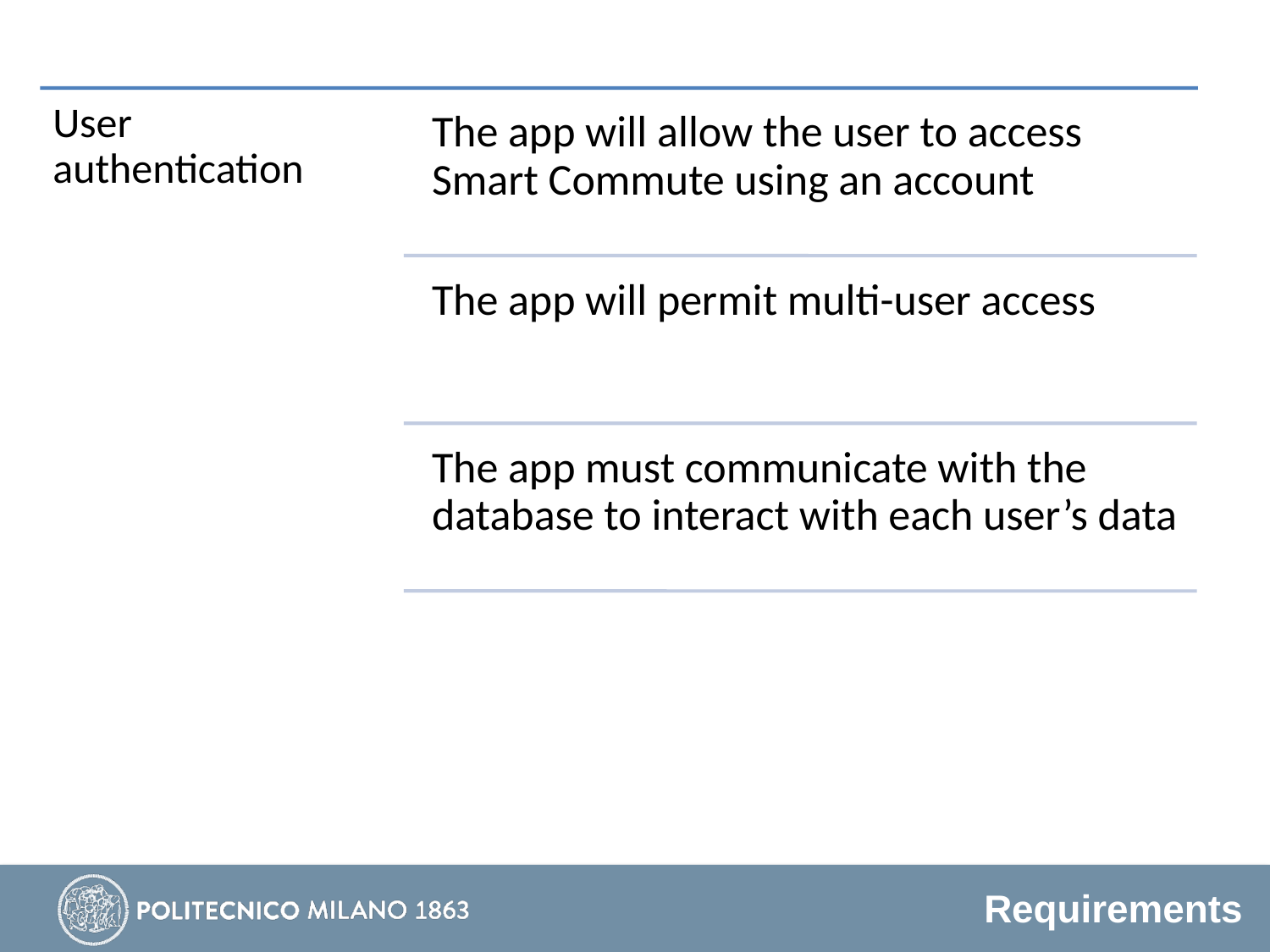

User authentication
The app will allow the user to access Smart Commute using an account
The app will permit multi-user access
The app must communicate with the database to interact with each user’s data
Requirements